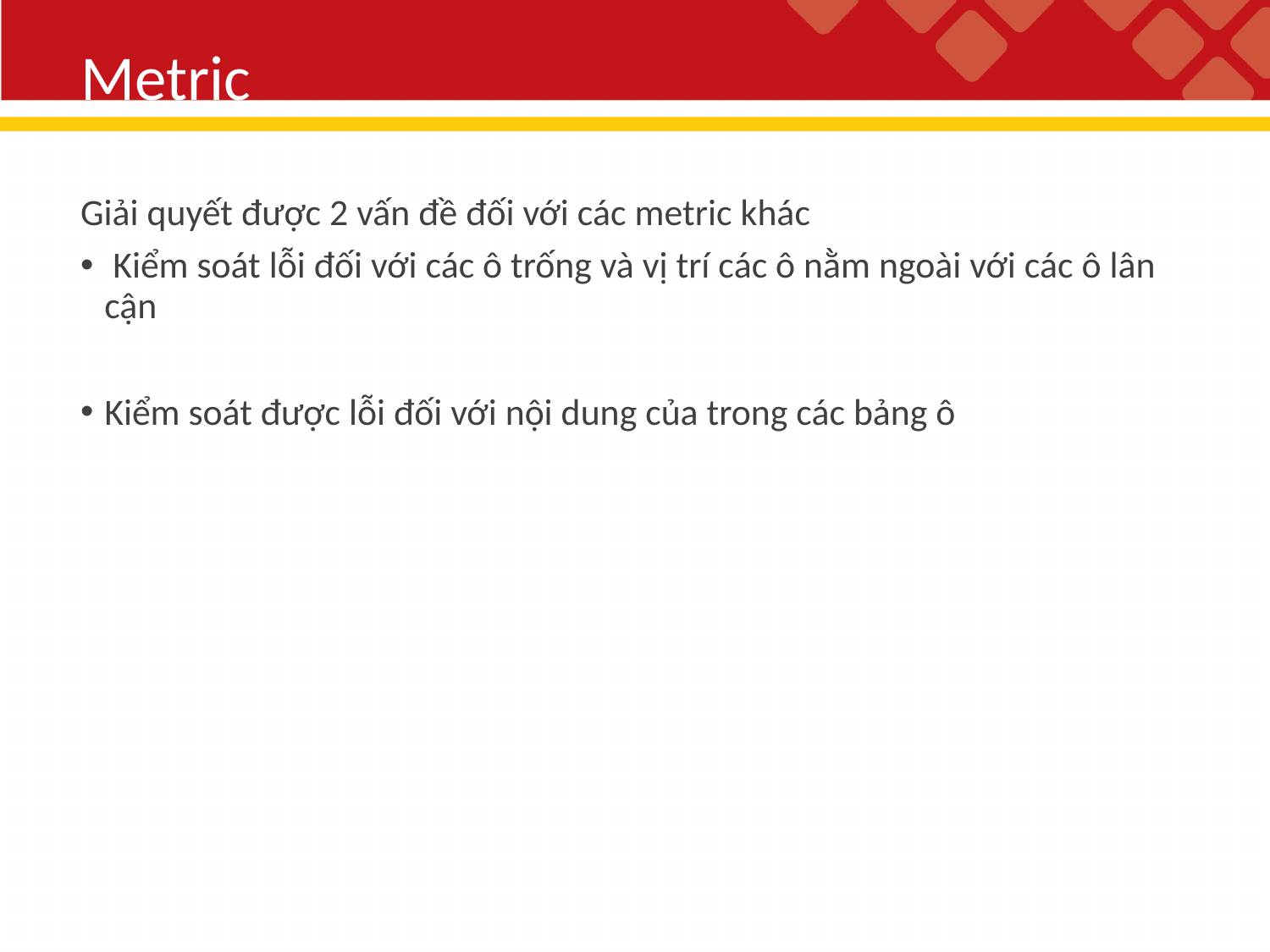

# Metric
Giải quyết được 2 vấn đề đối với các metric khác
 Kiểm soát lỗi đối với các ô trống và vị trí các ô nằm ngoài với các ô lân cận

Kiểm soát được lỗi đối với nội dung của trong các bảng ô